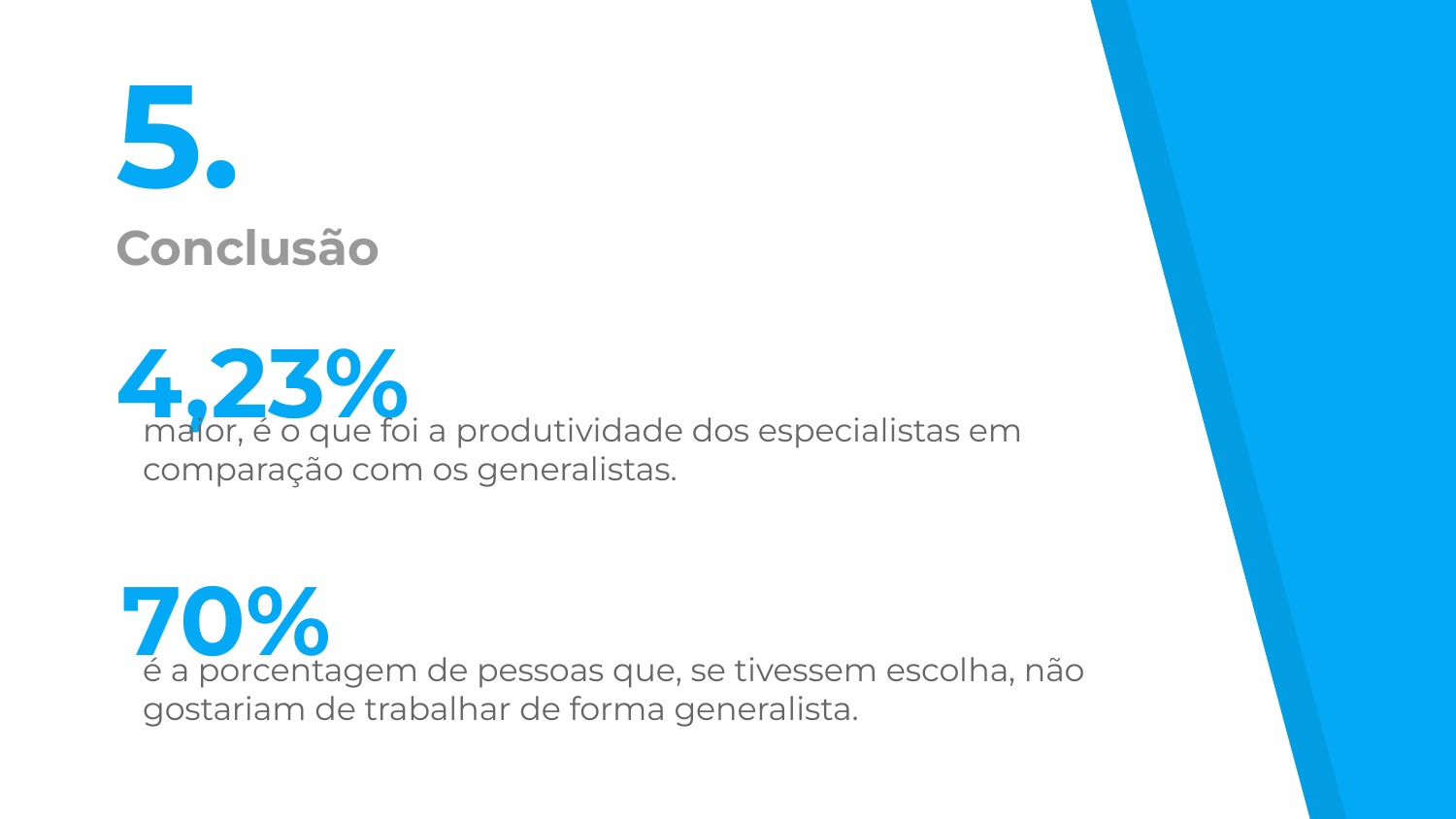

5.
Conclusão
4,23%
maior, é o que foi a produtividade dos especialistas em comparação com os generalistas.
70%
é a porcentagem de pessoas que, se tivessem escolha, não gostariam de trabalhar de forma generalista.